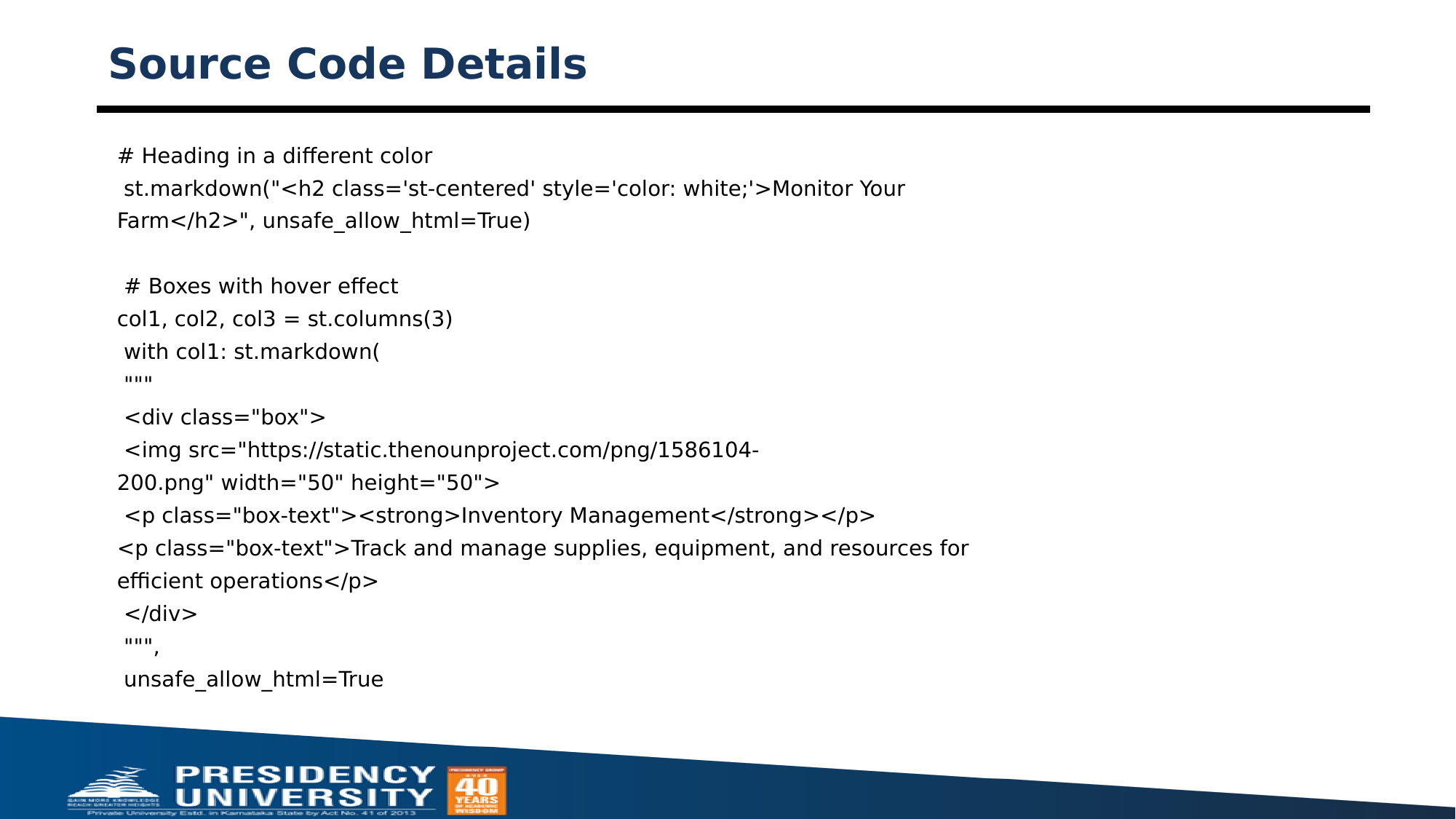

# Source Code Details
# Heading in a different color
 st.markdown("<h2 class='st-centered' style='color: white;'>Monitor Your
Farm</h2>", unsafe_allow_html=True)

 # Boxes with hover effect
col1, col2, col3 = st.columns(3)
 with col1: st.markdown(
 """
 <div class="box">
 <img src="https://static.thenounproject.com/png/1586104-
200.png" width="50" height="50">
 <p class="box-text"><strong>Inventory Management</strong></p>
<p class="box-text">Track and manage supplies, equipment, and resources for
efficient operations</p>
 </div>
 """,
 unsafe_allow_html=True